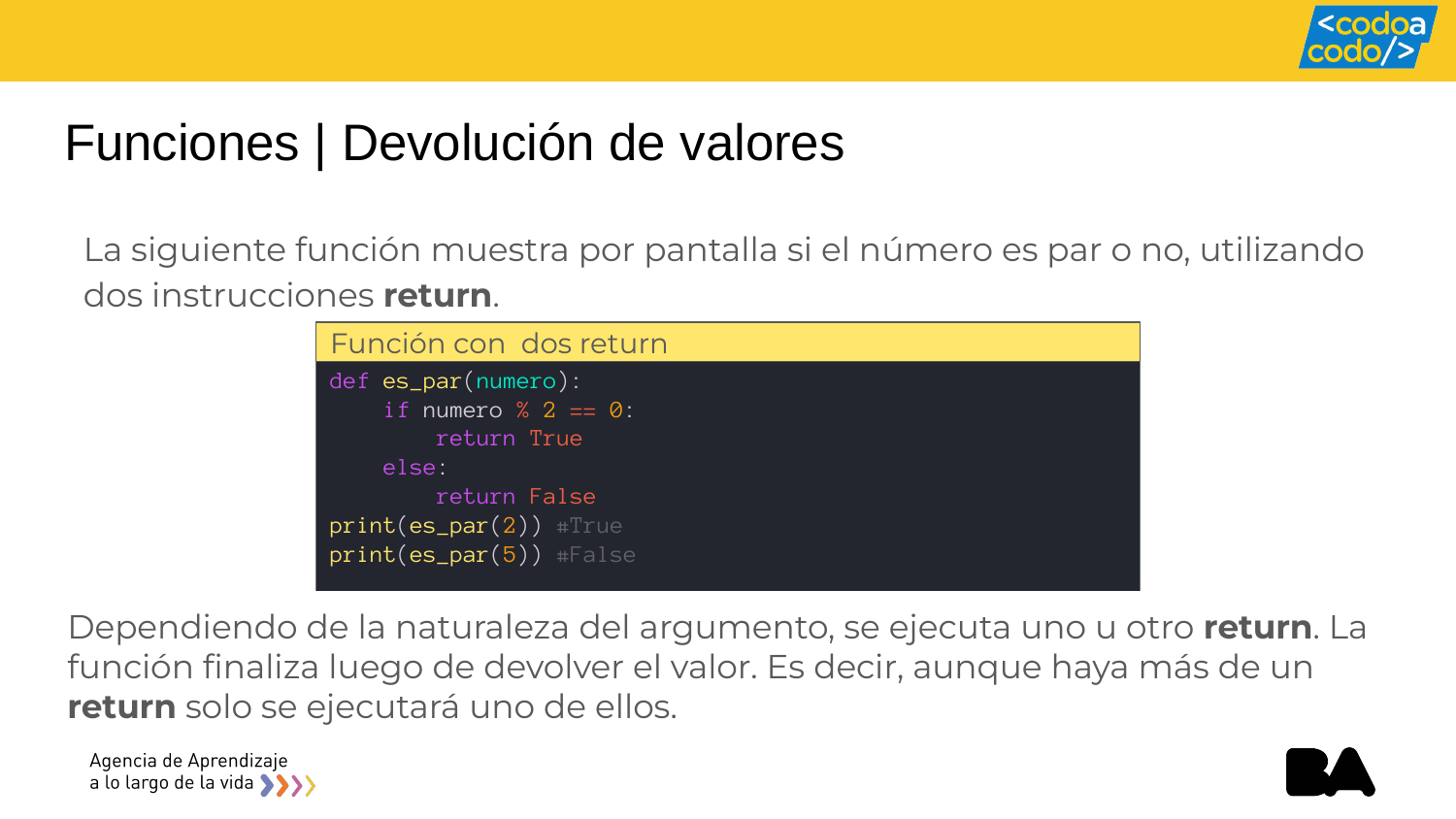

# Funciones | Devolución de valores
La siguiente función muestra por pantalla si el número es par o no, utilizando dos instrucciones return.

Función con  dos return
def es_par(numero):
    if numero % 2 == 0:
        return True
    else:
        return False
print(es_par(2)) #True
print(es_par(5)) #False

Dependiendo de la naturaleza del argumento, se ejecuta uno u otro return. La función finaliza luego de devolver el valor. Es decir, aunque haya más de un return solo se ejecutará uno de ellos.